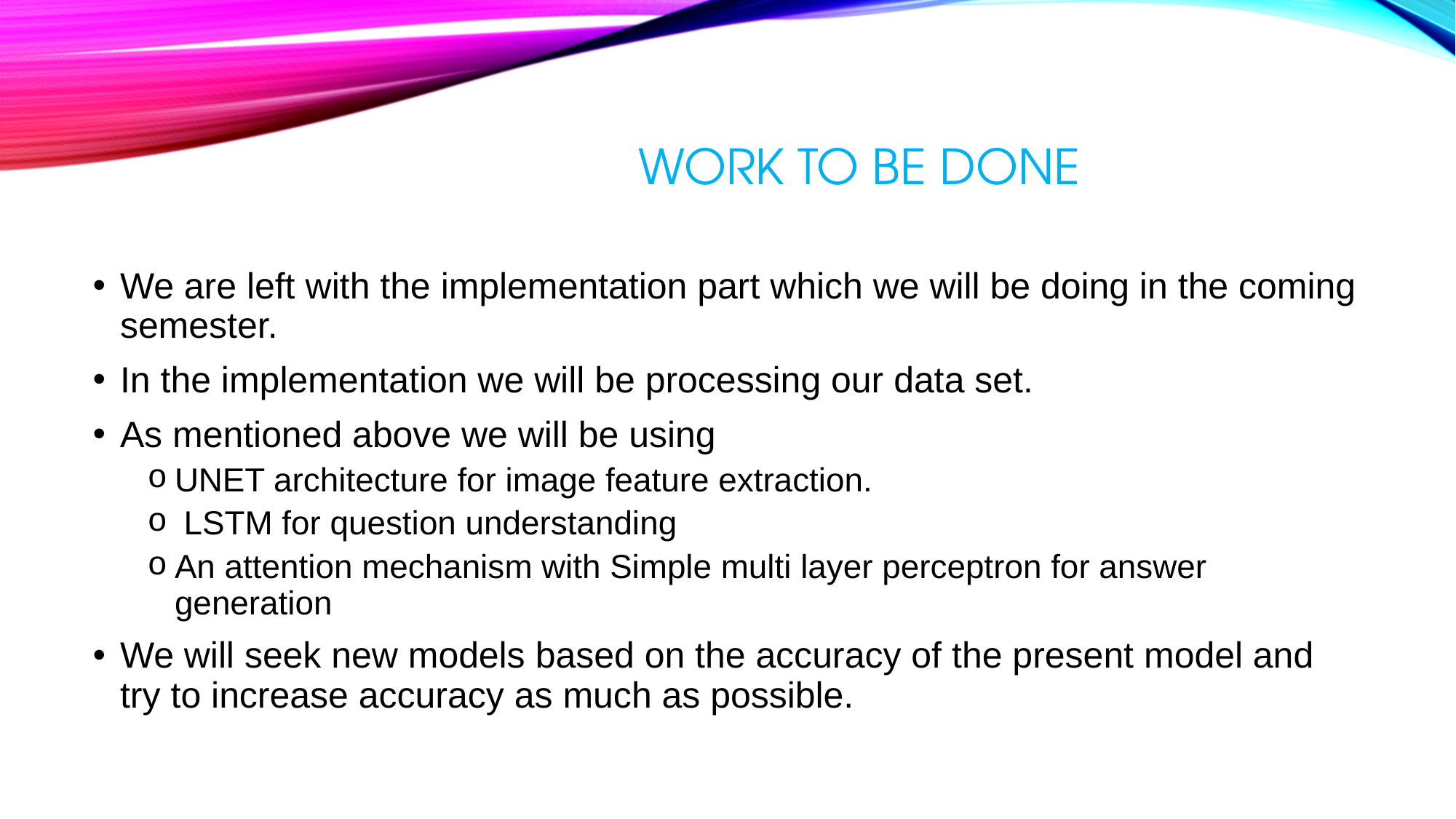

# Work to be done
We are left with the implementation part which we will be doing in the coming semester.
In the implementation we will be processing our data set.
As mentioned above we will be using
UNET architecture for image feature extraction.
 LSTM for question understanding
An attention mechanism with Simple multi layer perceptron for answer generation
We will seek new models based on the accuracy of the present model and try to increase accuracy as much as possible.